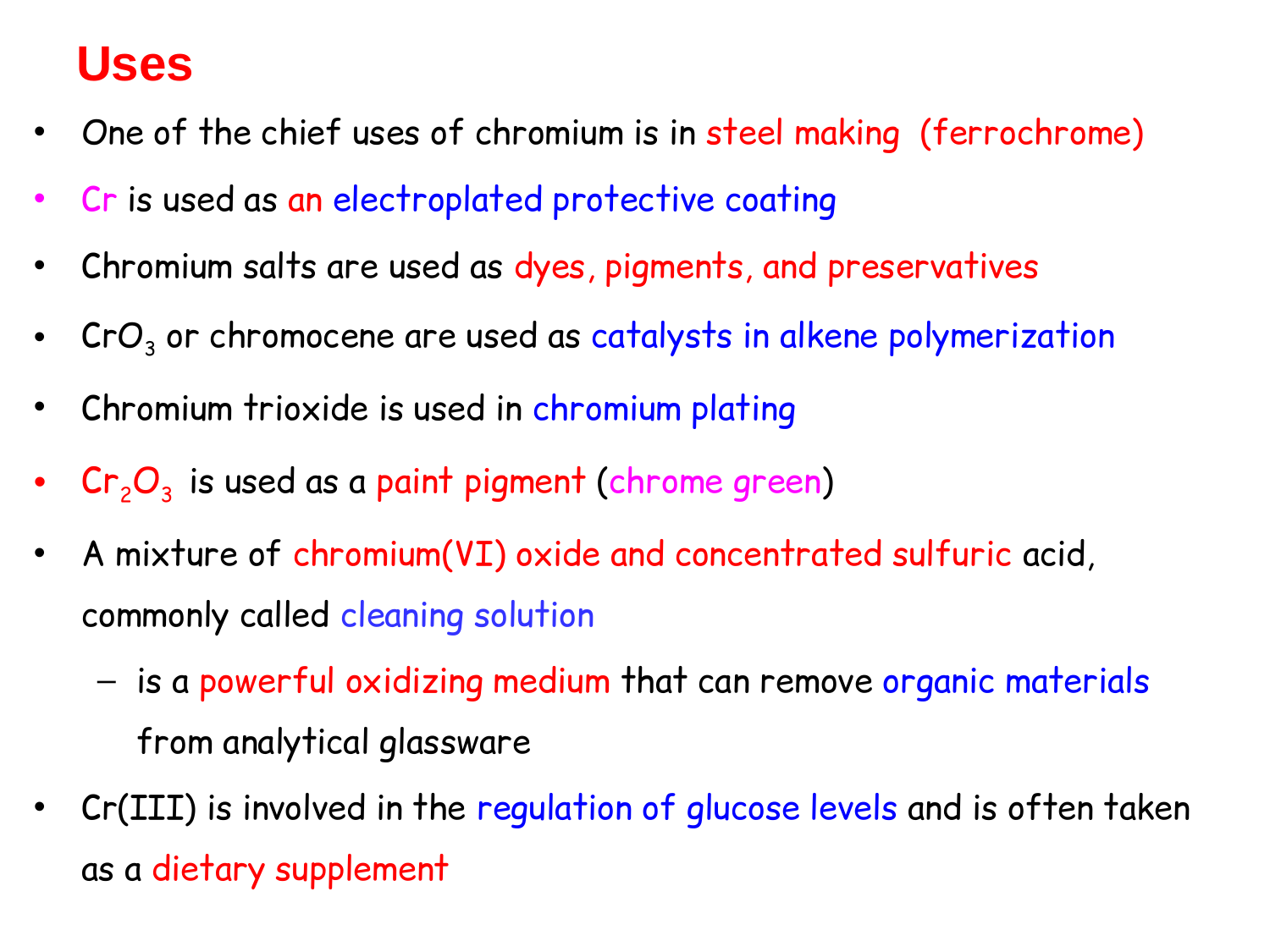

# Uses
One of the chief uses of chromium is in steel making  (ferrochrome)
Cr is used as an electroplated protective coating
Chromium salts are used as dyes, pigments, and preservatives
CrO3 or chromocene are used as catalysts in alkene polymerization
Chromium trioxide is used in chromium plating
Cr2O3  is used as a paint pigment (chrome green)
A mixture of chromium(VI) oxide and concentrated sulfuric acid, commonly called cleaning solution
is a powerful oxidizing medium that can remove organic materials from analytical glassware
Cr(III) is involved in the regulation of glucose levels and is often taken as a dietary supplement